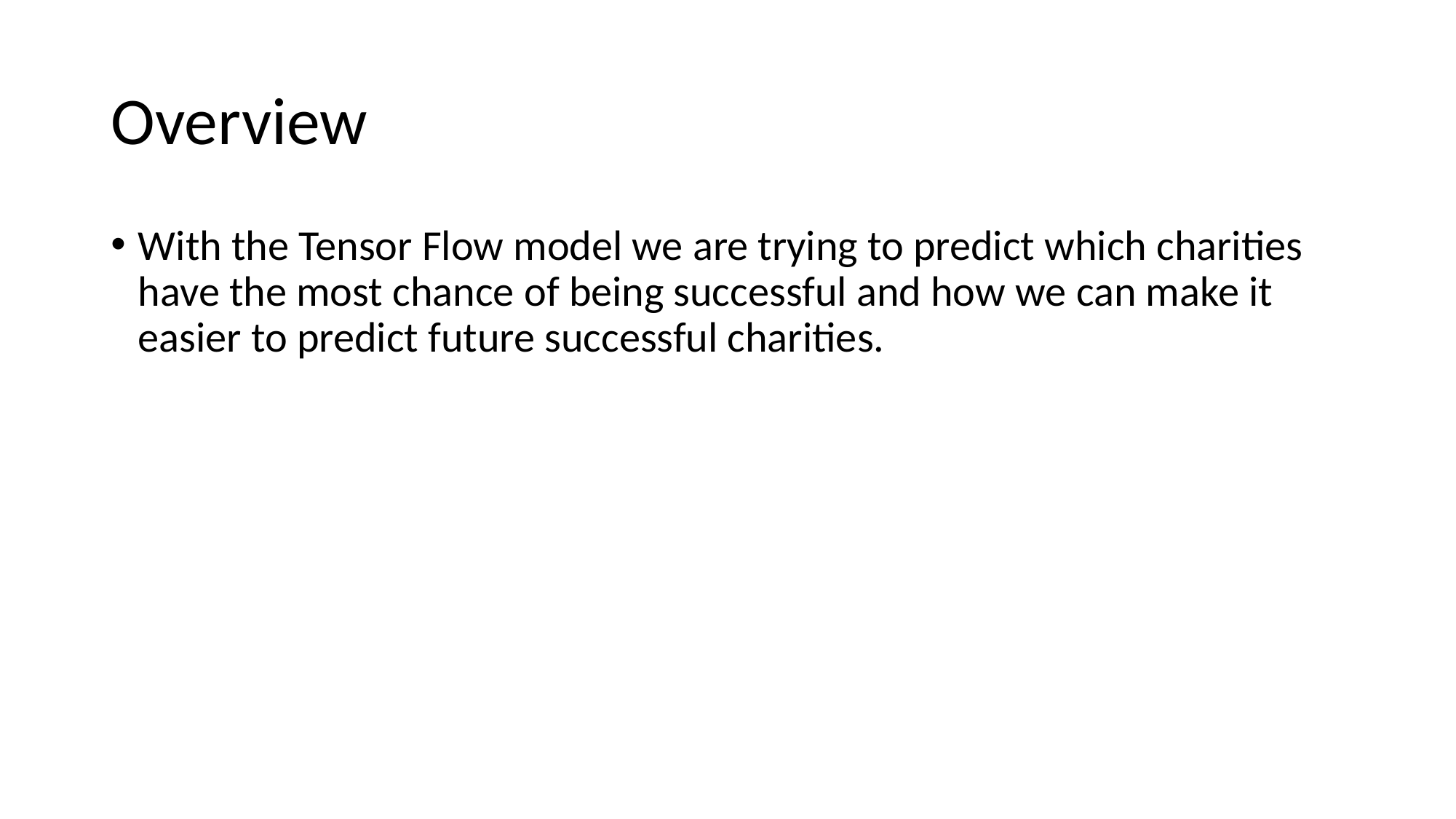

# Overview
With the Tensor Flow model we are trying to predict which charities have the most chance of being successful and how we can make it easier to predict future successful charities.